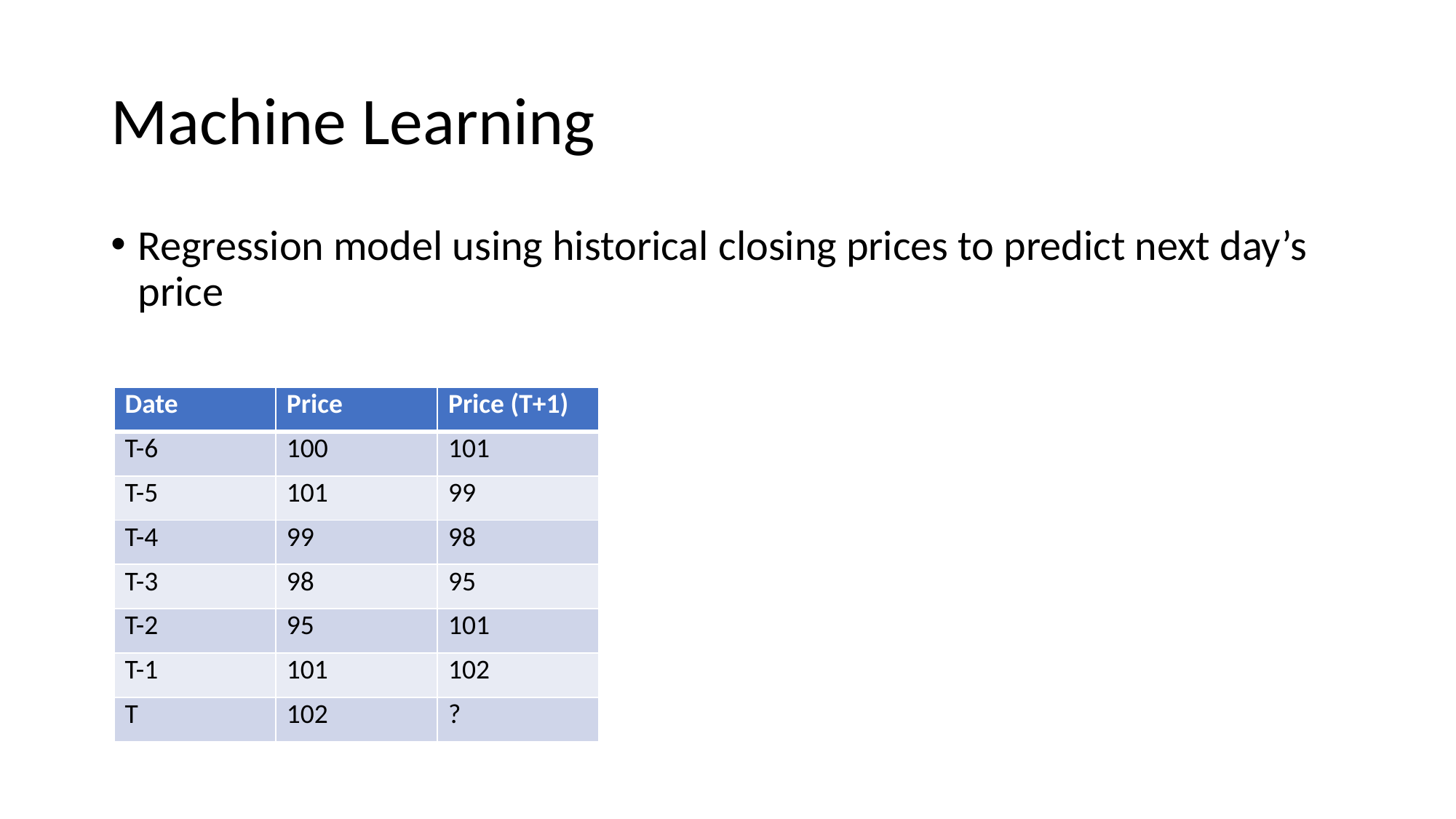

# Machine Learning
Regression model using historical closing prices to predict next day’s price
| Date | Price | Price (T+1) |
| --- | --- | --- |
| T-6 | 100 | 101 |
| T-5 | 101 | 99 |
| T-4 | 99 | 98 |
| T-3 | 98 | 95 |
| T-2 | 95 | 101 |
| T-1 | 101 | 102 |
| T | 102 | ? |